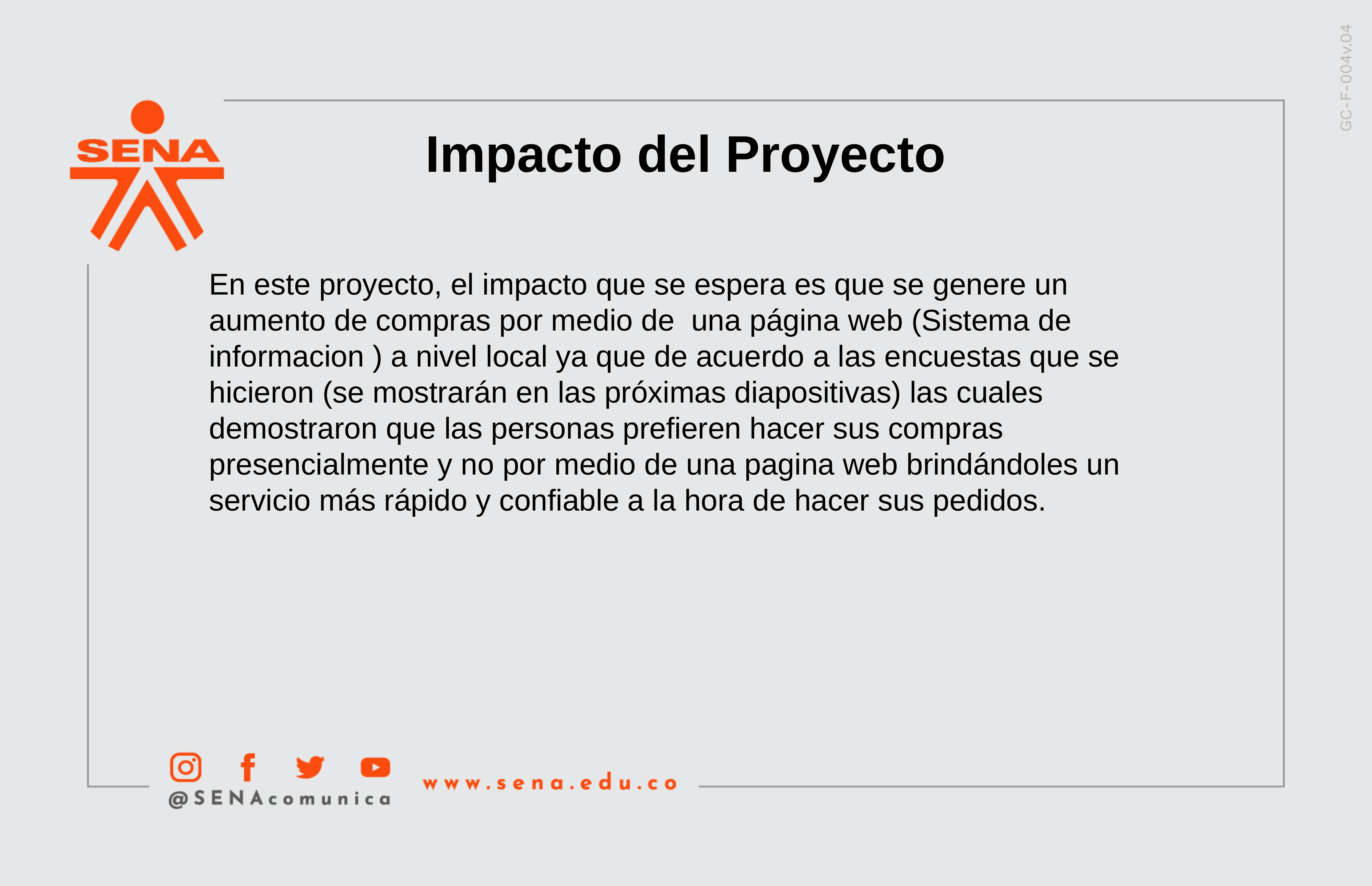

Impacto del Proyecto

En este proyecto, el impacto que se espera es que se genere un aumento de compras por medio de  una página web (Sistema de informacion ) a nivel local ya que de acuerdo a las encuestas que se hicieron (se mostrarán en las próximas diapositivas) las cuales demostraron que las personas prefieren hacer sus compras presencialmente y no por medio de una pagina web brindándoles un servicio más rápido y confiable a la hora de hacer sus pedidos.